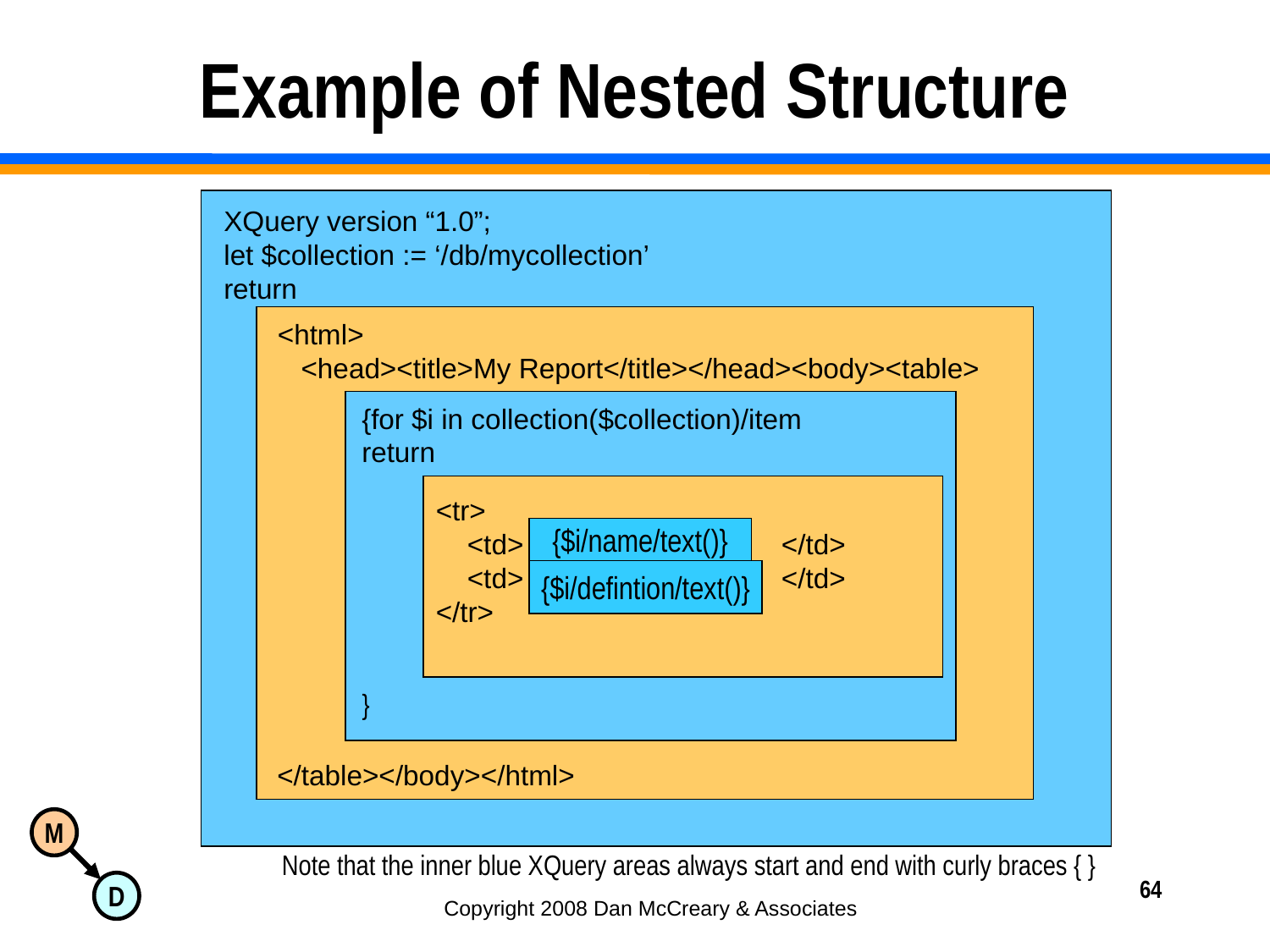

# Example of Nested Structure

XQuery version “1.0”;
let $collection := ‘/db/mycollection’
return

<html>
   <head><title>My Report</title></head><body><table>

{for $i in collection($collection)/item
return

<tr>
    <td>                                 </td>
    <td>                                 </td>
</tr>
{$i/name/text()}
{$i/defintion/text()}
}
</table></body></html>
Note that the inner blue XQuery areas always start and end with curly braces { }

64
Copyright 2008 Dan McCreary & Associates